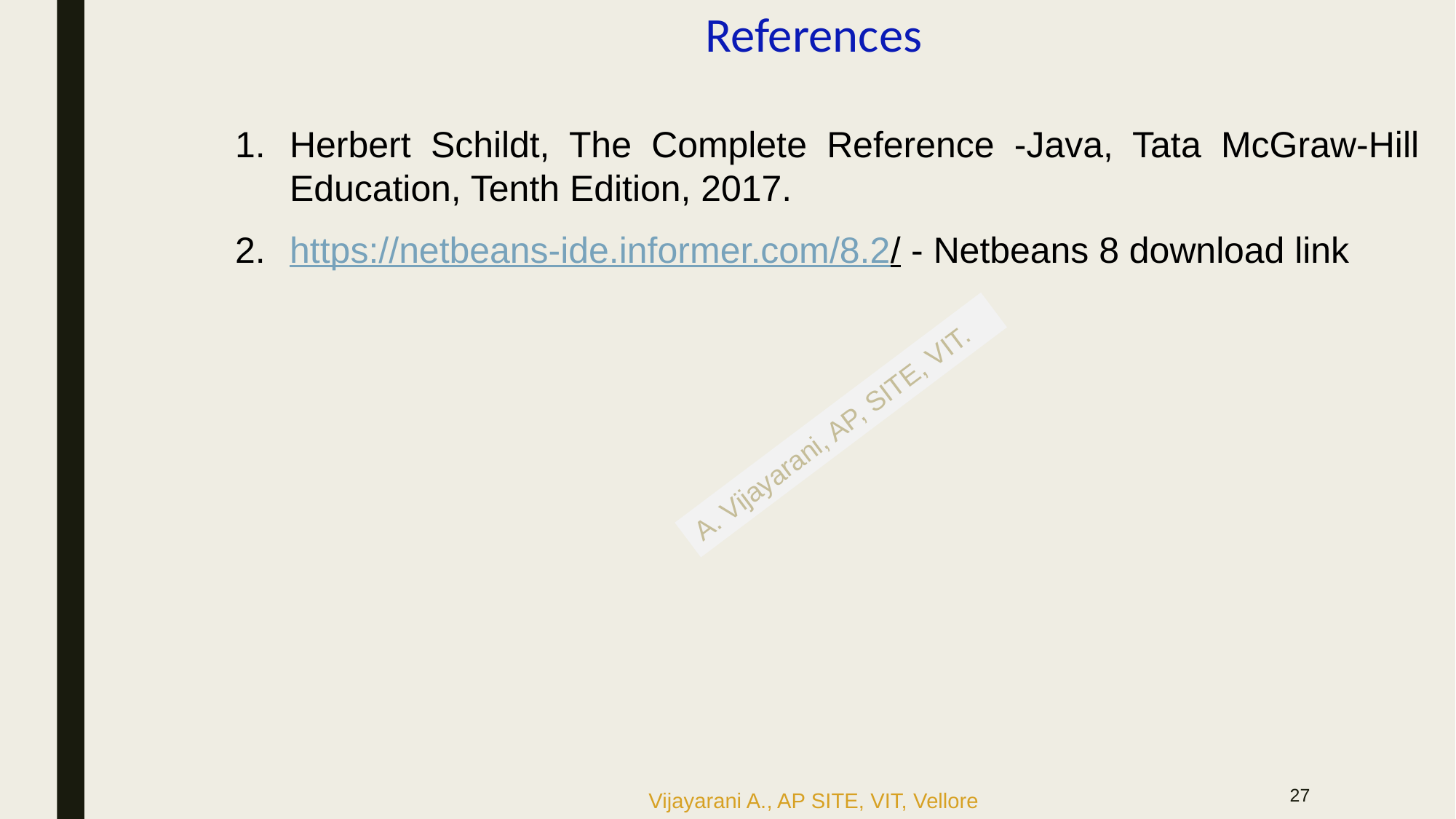

# References
Herbert Schildt, The Complete Reference -Java, Tata McGraw-Hill Education, Tenth Edition, 2017.
https://netbeans-ide.informer.com/8.2/ - Netbeans 8 download link
27
Vijayarani A., AP SITE, VIT, Vellore